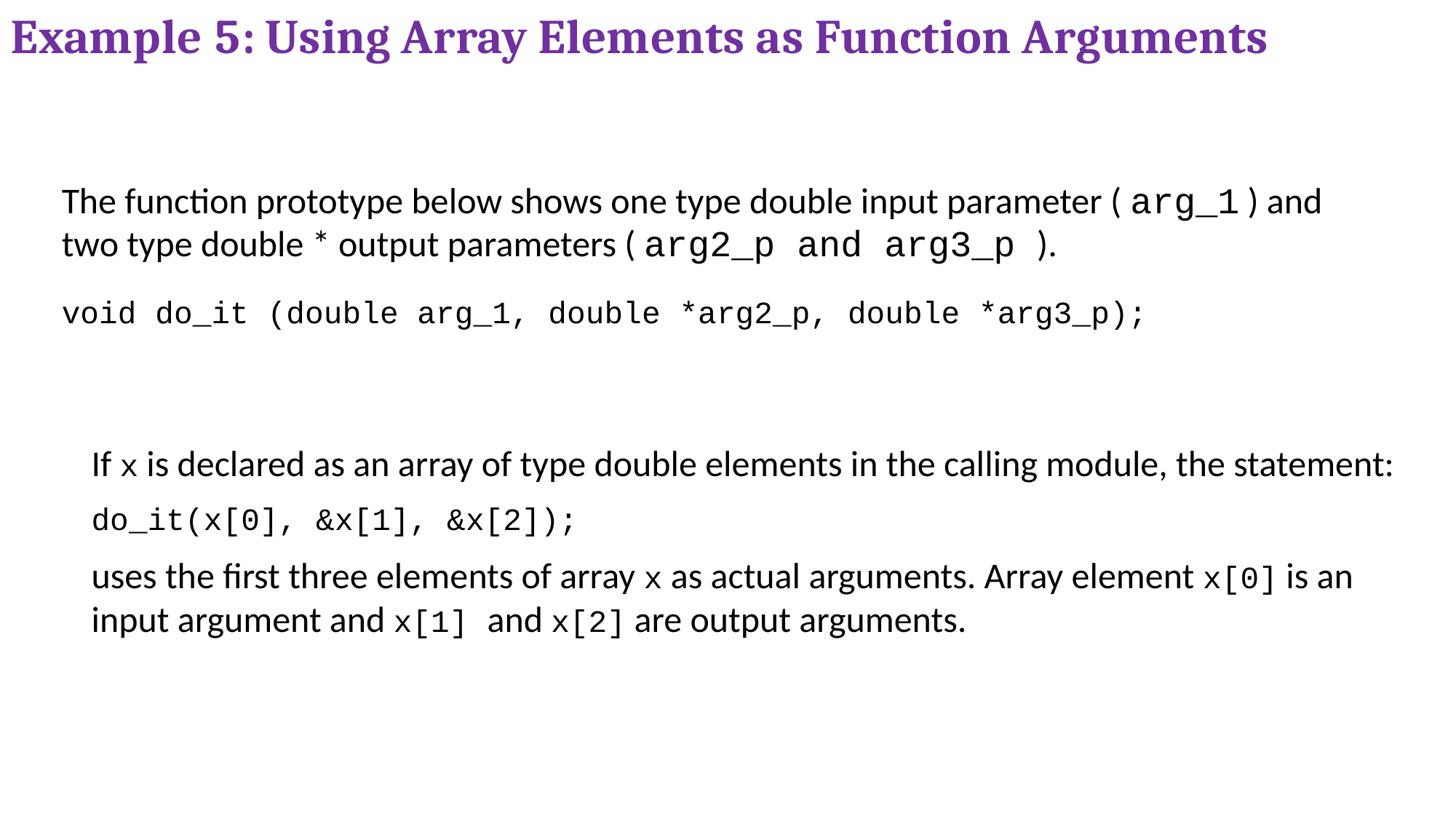

Example 5: Using Array Elements as Function Arguments
The function prototype below shows one type double input parameter ( arg_1 ) and two type double * output parameters ( arg2_p and arg3_p ).

void do_it (double arg_1, double *arg2_p, double *arg3_p);
If x is declared as an array of type double elements in the calling module, the statement:

do_it(x[0], &x[1], &x[2]);

uses the first three elements of array x as actual arguments. Array element x[0] is an input argument and x[1] and x[2] are output arguments.